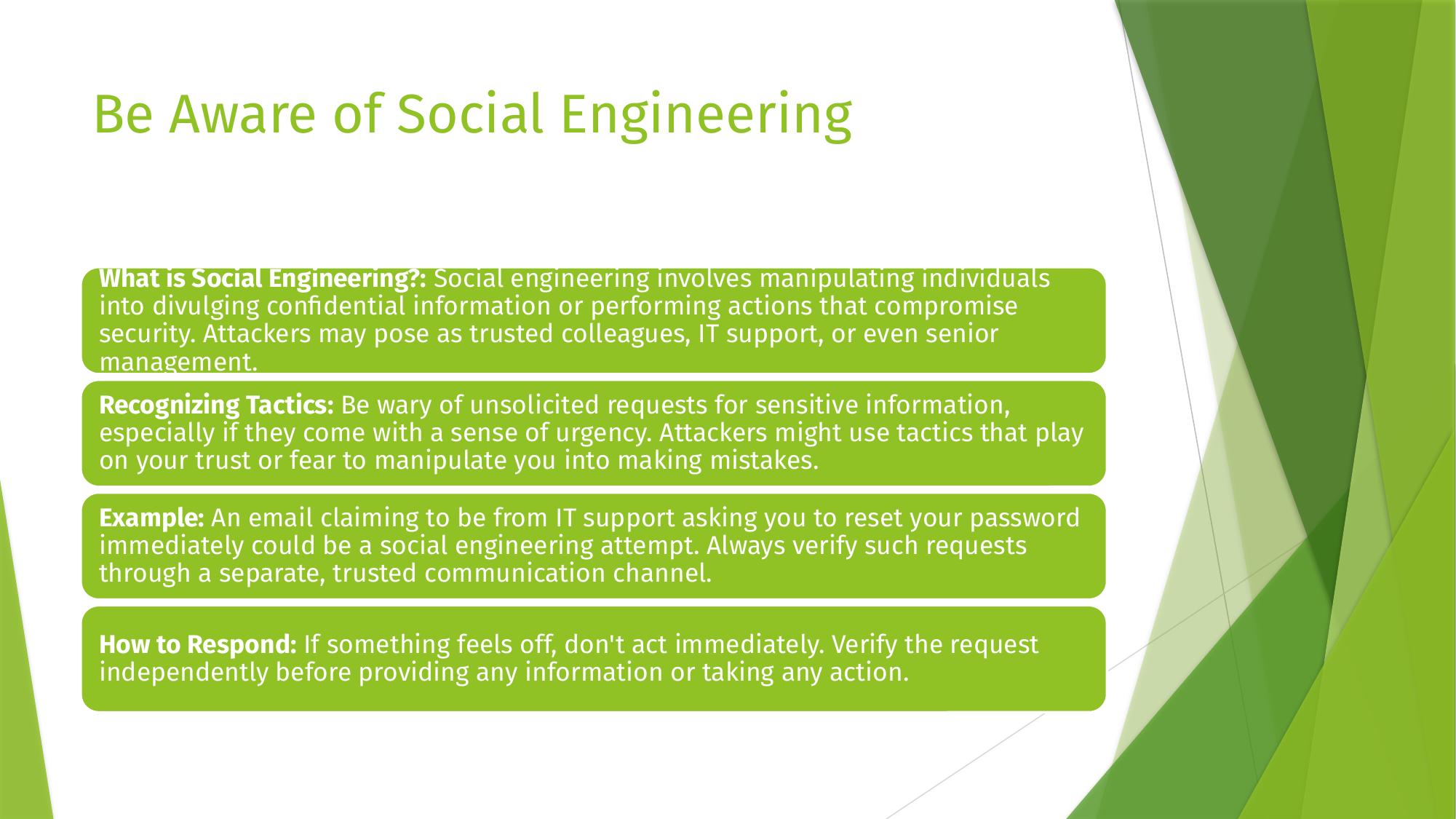

# Be Aware of Social Engineering
What is Social Engineering?: Social engineering involves manipulating individuals into divulging confidential information or performing actions that compromise security. Attackers may pose as trusted colleagues, IT support, or even senior management.
Recognizing Tactics: Be wary of unsolicited requests for sensitive information, especially if they come with a sense of urgency. Attackers might use tactics that play on your trust or fear to manipulate you into making mistakes.
Example: An email claiming to be from IT support asking you to reset your password immediately could be a social engineering attempt. Always verify such requests through a separate, trusted communication channel.
How to Respond: If something feels off, don't act immediately. Verify the request independently before providing any information or taking any action.